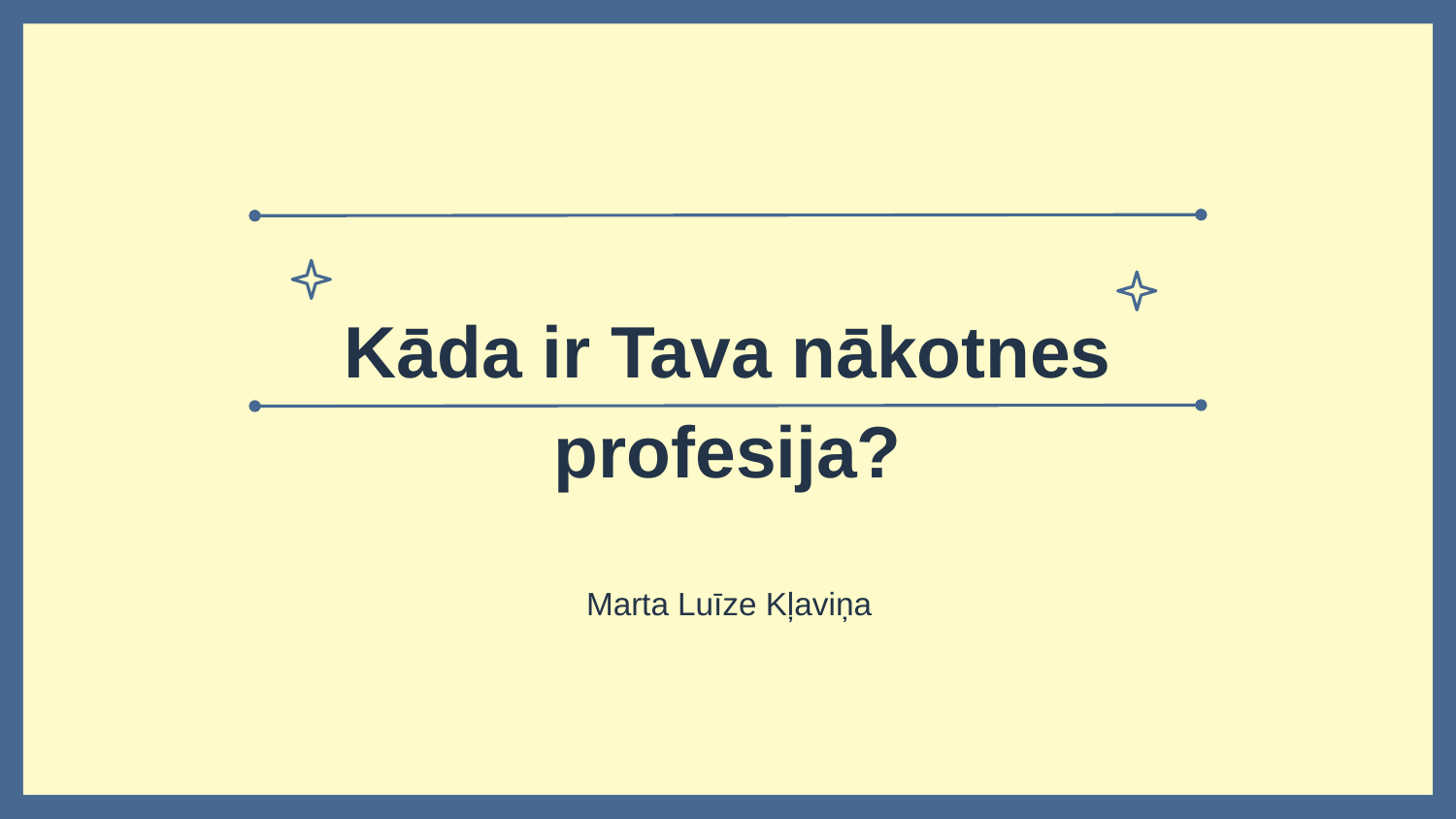

# Kāda ir Tava nākotnes profesija?

Marta Luīze Kļaviņa